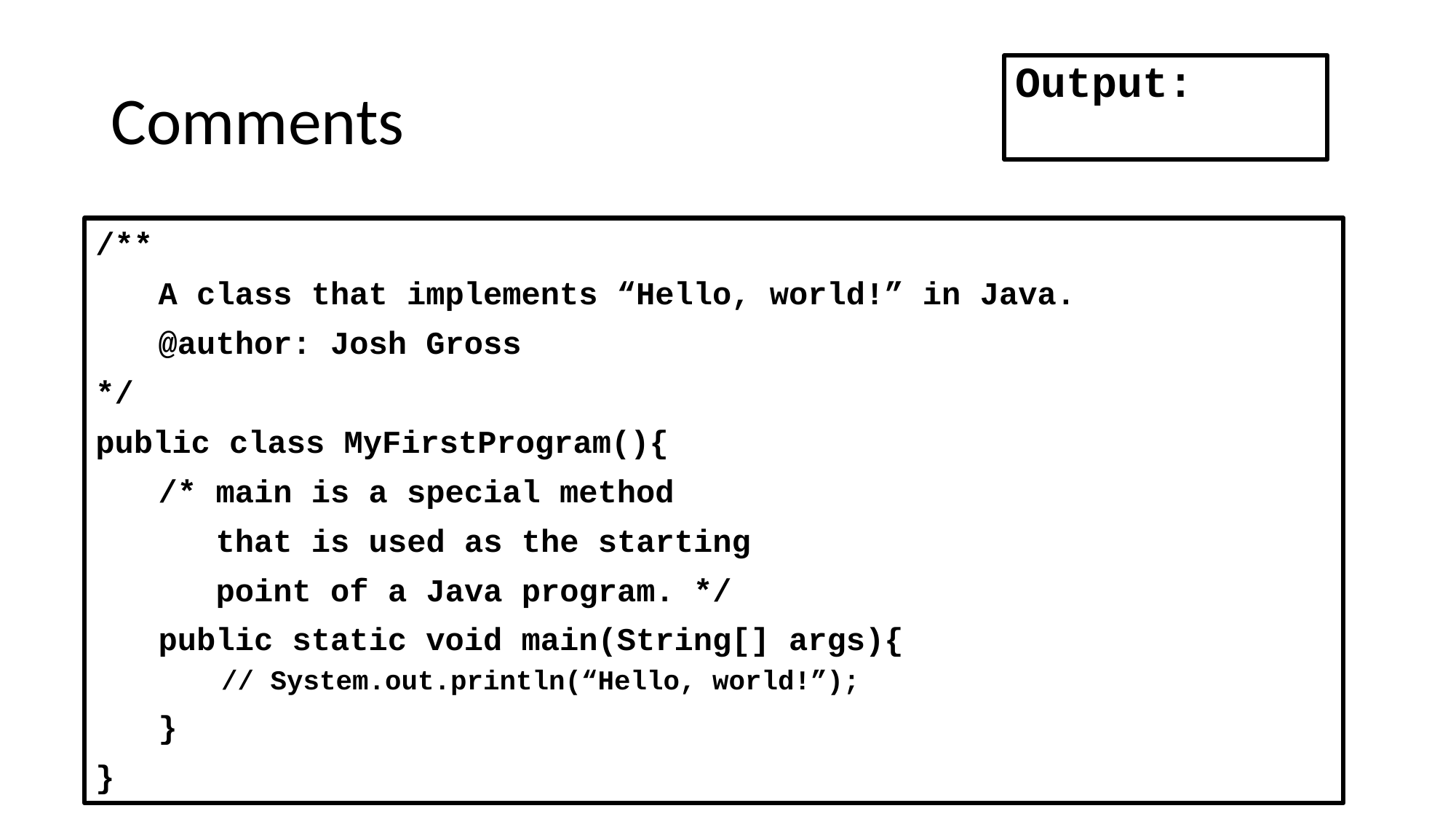

# Comments
Output:
/**
A class that implements “Hello, world!” in Java.
@author: Josh Gross
*/
public class MyFirstProgram(){
/* main is a special method
   that is used as the starting
   point of a Java program. */
public static void main(String[] args){
// System.out.println(“Hello, world!”);
}
}